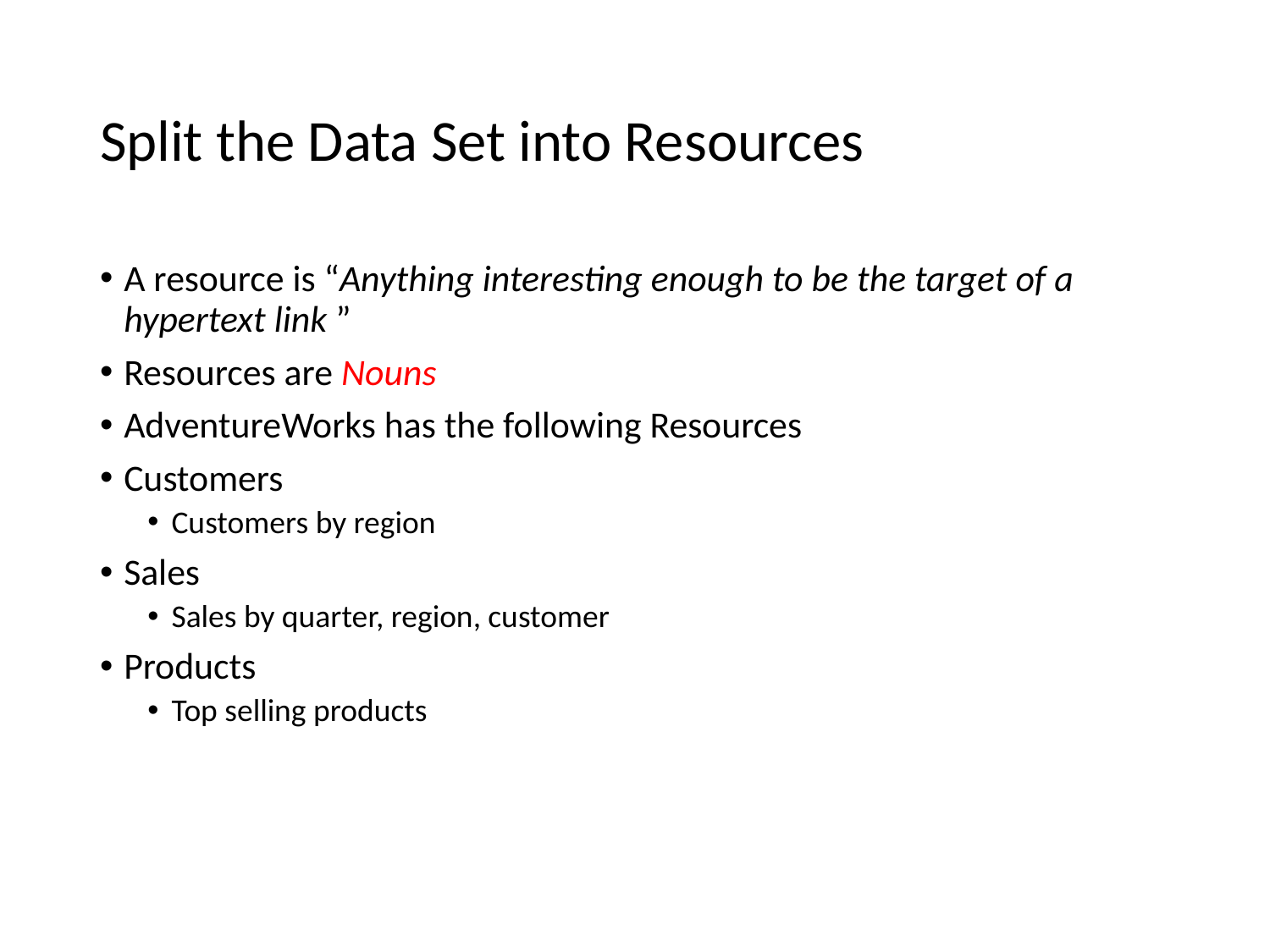

# Split the Data Set into Resources
A resource is “Anything interesting enough to be the target of a hypertext link ”
Resources are Nouns
AdventureWorks has the following Resources
Customers
Customers by region
Sales
Sales by quarter, region, customer
Products
Top selling products